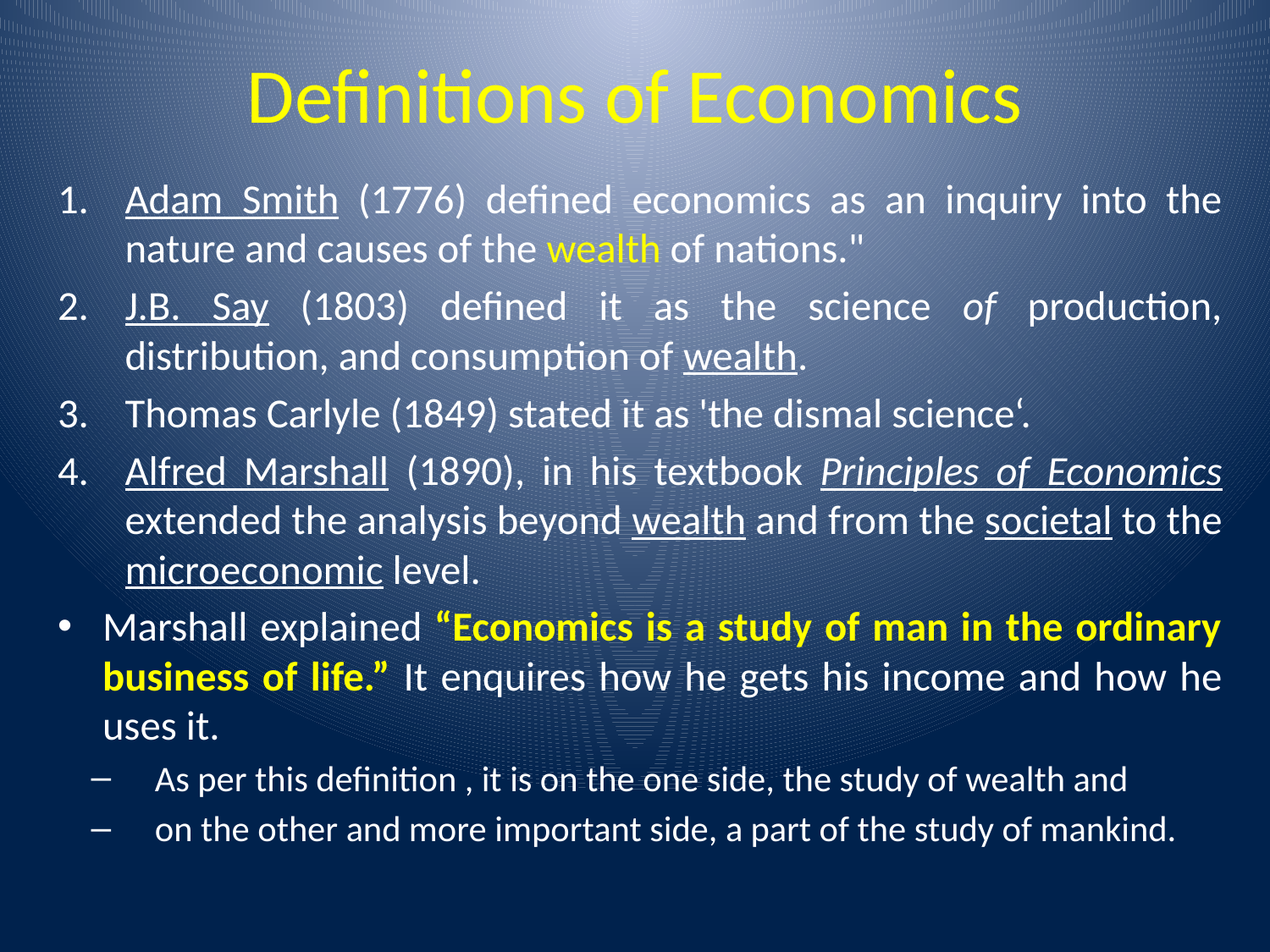

# Definitions of Economics
Adam Smith (1776) defined economics as an inquiry into the nature and causes of the wealth of nations."
J.B. Say (1803) defined it as the science of production, distribution, and consumption of wealth.
Thomas Carlyle (1849) stated it as 'the dismal science‘.
Alfred Marshall (1890), in his textbook Principles of Economics extended the analysis beyond wealth and from the societal to the microeconomic level.
Marshall explained “Economics is a study of man in the ordinary business of life.” It enquires how he gets his income and how he uses it.
As per this definition , it is on the one side, the study of wealth and
on the other and more important side, a part of the study of mankind.